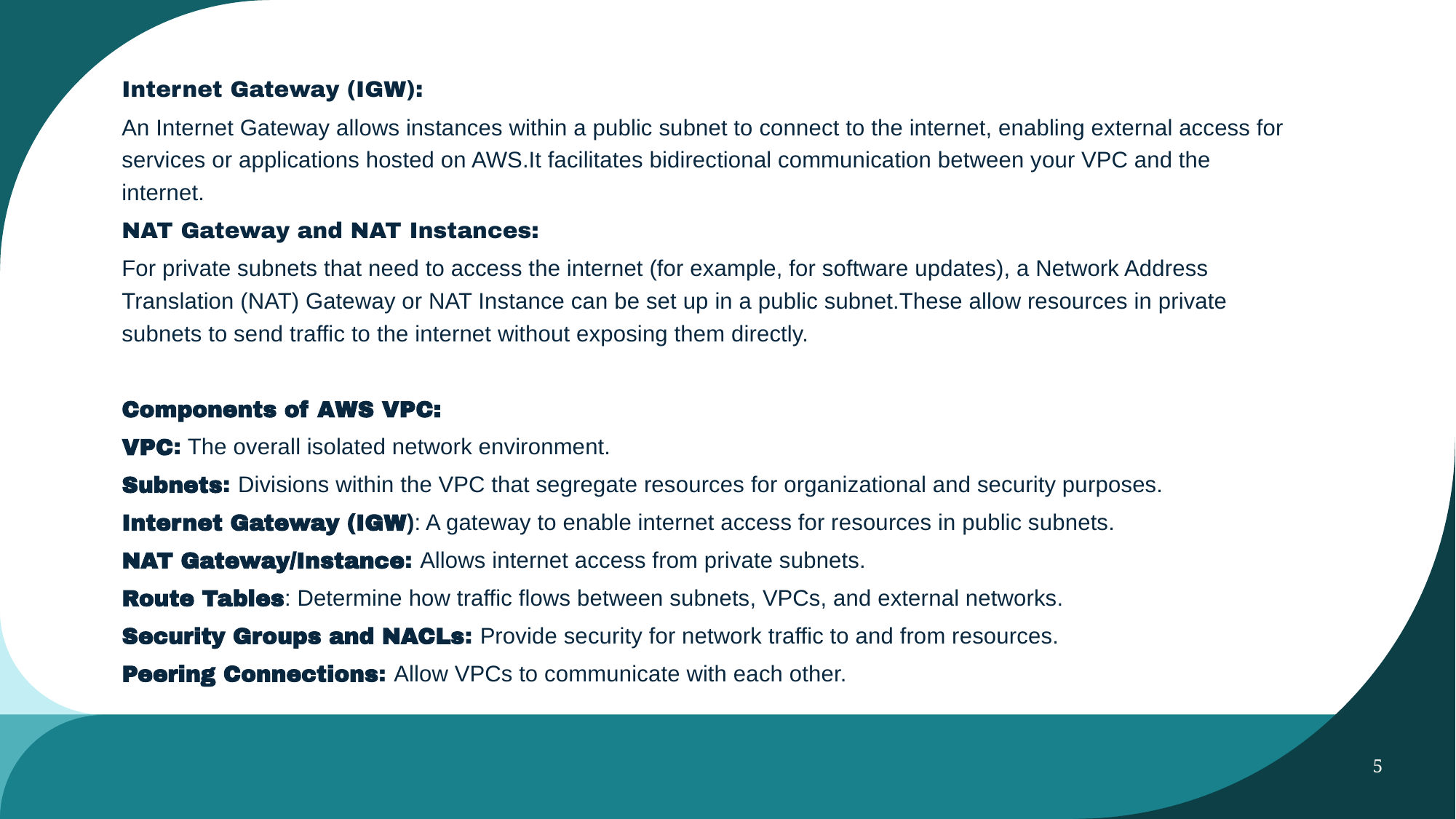

Internet Gateway (IGW):
An Internet Gateway allows instances within a public subnet to connect to the internet, enabling external access for services or applications hosted on AWS.It facilitates bidirectional communication between your VPC and the internet.
NAT Gateway and NAT Instances:
For private subnets that need to access the internet (for example, for software updates), a Network Address Translation (NAT) Gateway or NAT Instance can be set up in a public subnet.These allow resources in private subnets to send traffic to the internet without exposing them directly.

Components of AWS VPC:
VPC: The overall isolated network environment.
Subnets: Divisions within the VPC that segregate resources for organizational and security purposes.
Internet Gateway (IGW): A gateway to enable internet access for resources in public subnets.
NAT Gateway/Instance: Allows internet access from private subnets.
Route Tables: Determine how traffic flows between subnets, VPCs, and external networks.
Security Groups and NACLs: Provide security for network traffic to and from resources.
Peering Connections: Allow VPCs to communicate with each other.

5